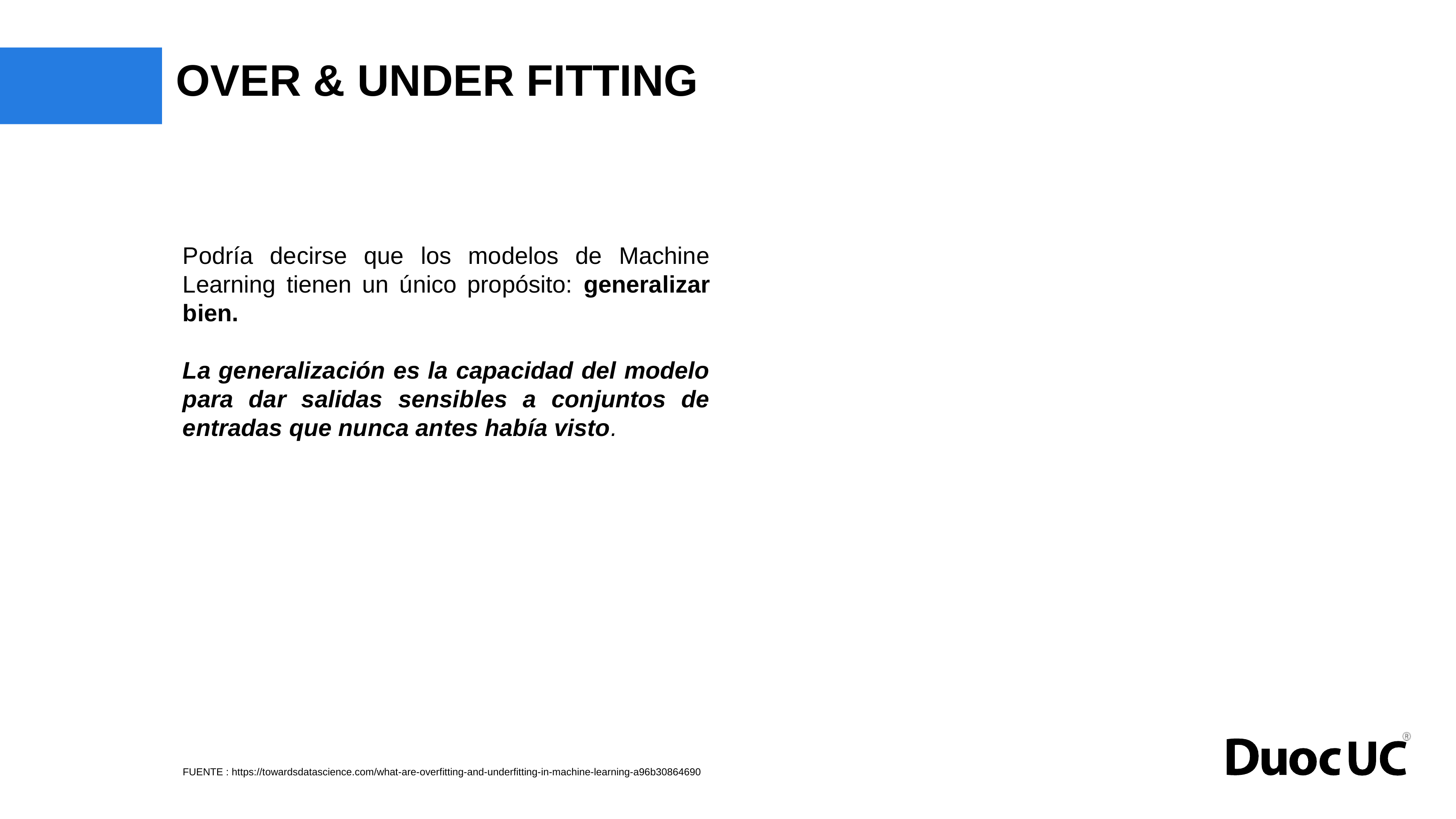

# OVER & UNDER FITTING
Podría decirse que los modelos de Machine Learning tienen un único propósito: generalizar bien.

La generalización es la capacidad del modelo para dar salidas sensibles a conjuntos de entradas que nunca antes había visto.

FUENTE : https://towardsdatascience.com/what-are-overfitting-and-underfitting-in-machine-learning-a96b30864690